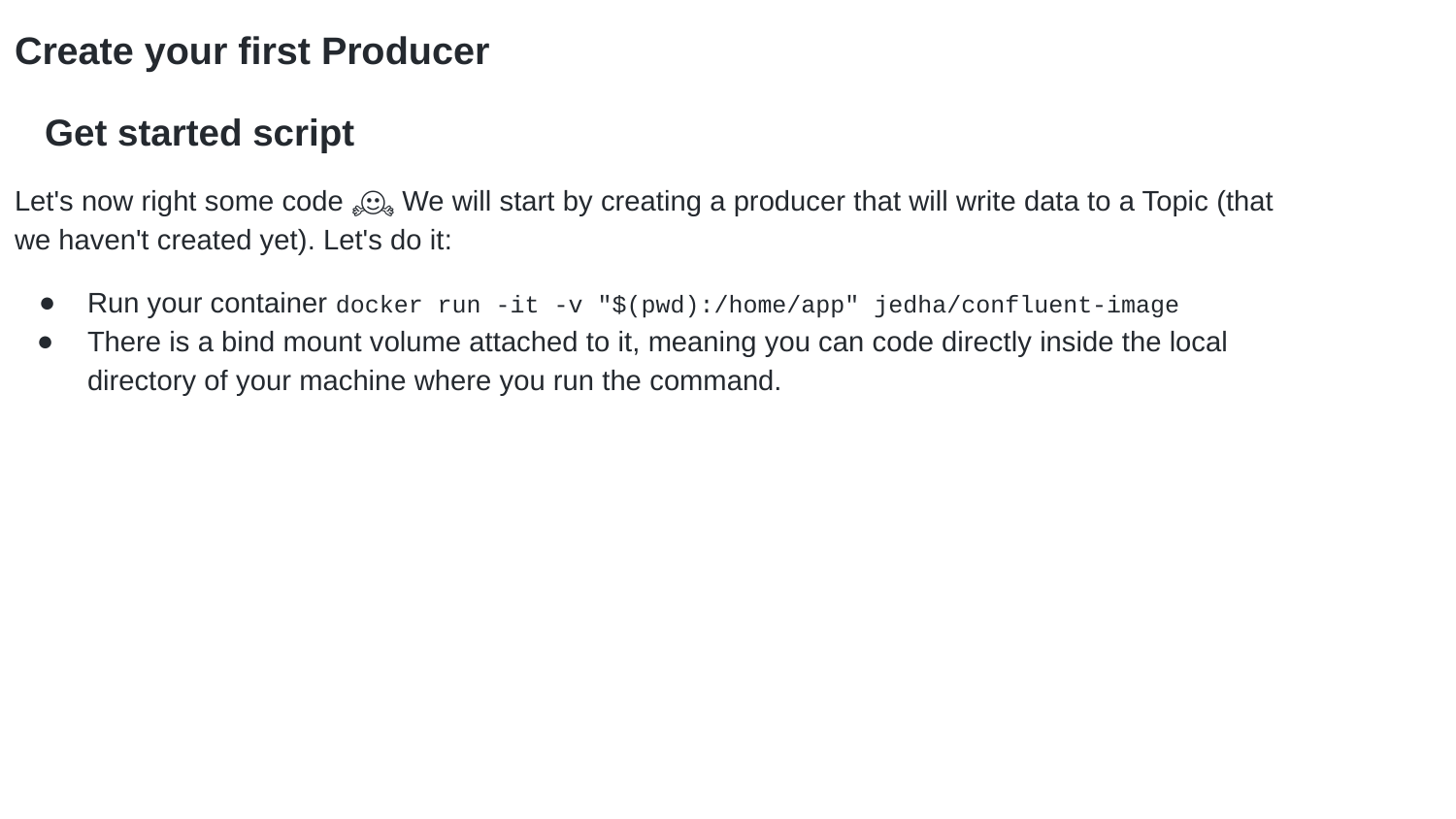

Create your first Producer
Get started script
Let's now right some code 🤗 We will start by creating a producer that will write data to a Topic (that we haven't created yet). Let's do it:
Run your container docker run -it -v "$(pwd):/home/app" jedha/confluent-image
There is a bind mount volume attached to it, meaning you can code directly inside the local directory of your machine where you run the command.